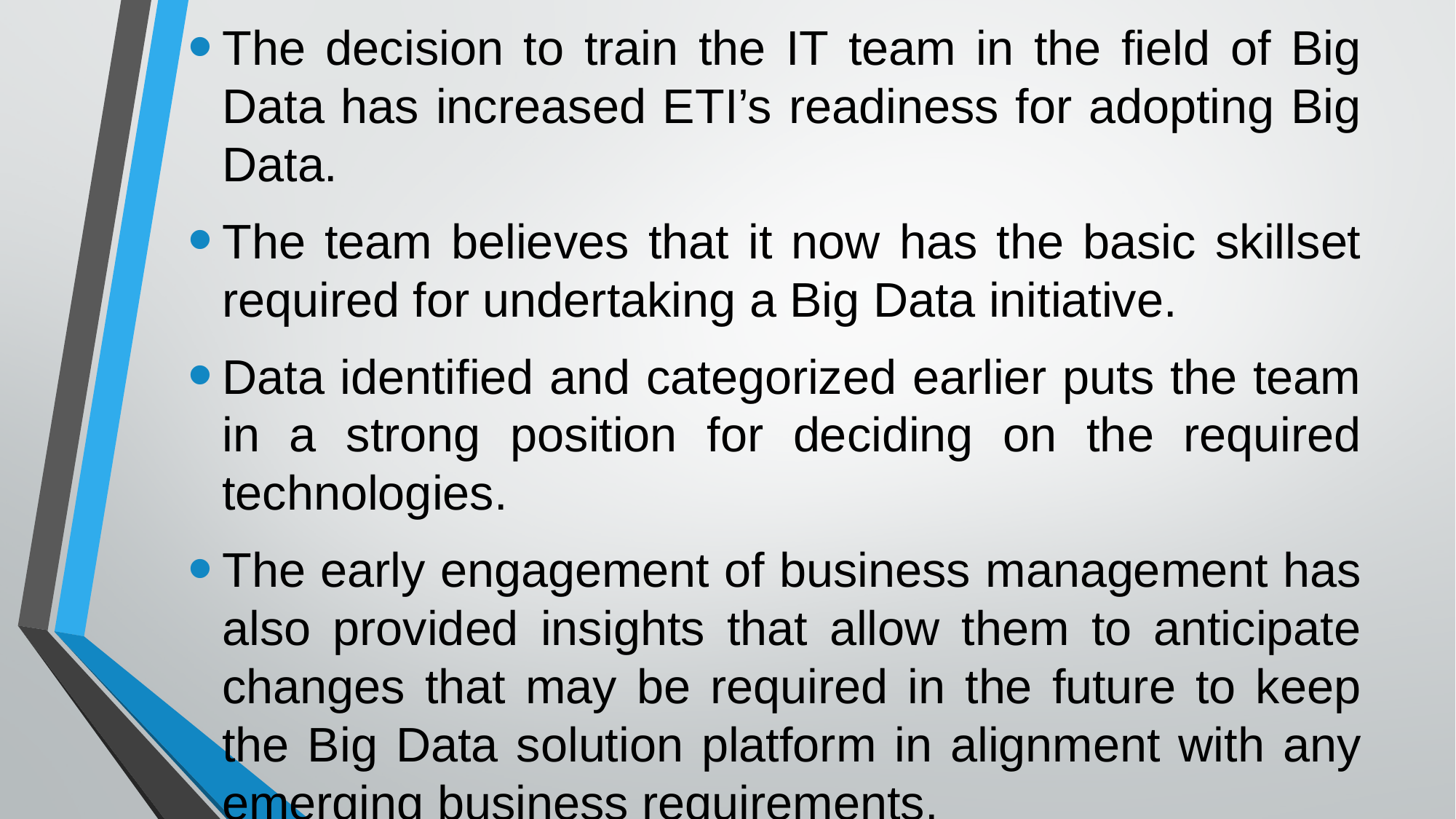

The decision to train the IT team in the field of Big Data has increased ETI’s readiness for adopting Big Data.
The team believes that it now has the basic skillset required for undertaking a Big Data initiative.
Data identified and categorized earlier puts the team in a strong position for deciding on the required technologies.
The early engagement of business management has also provided insights that allow them to anticipate changes that may be required in the future to keep the Big Data solution platform in alignment with any emerging business requirements.